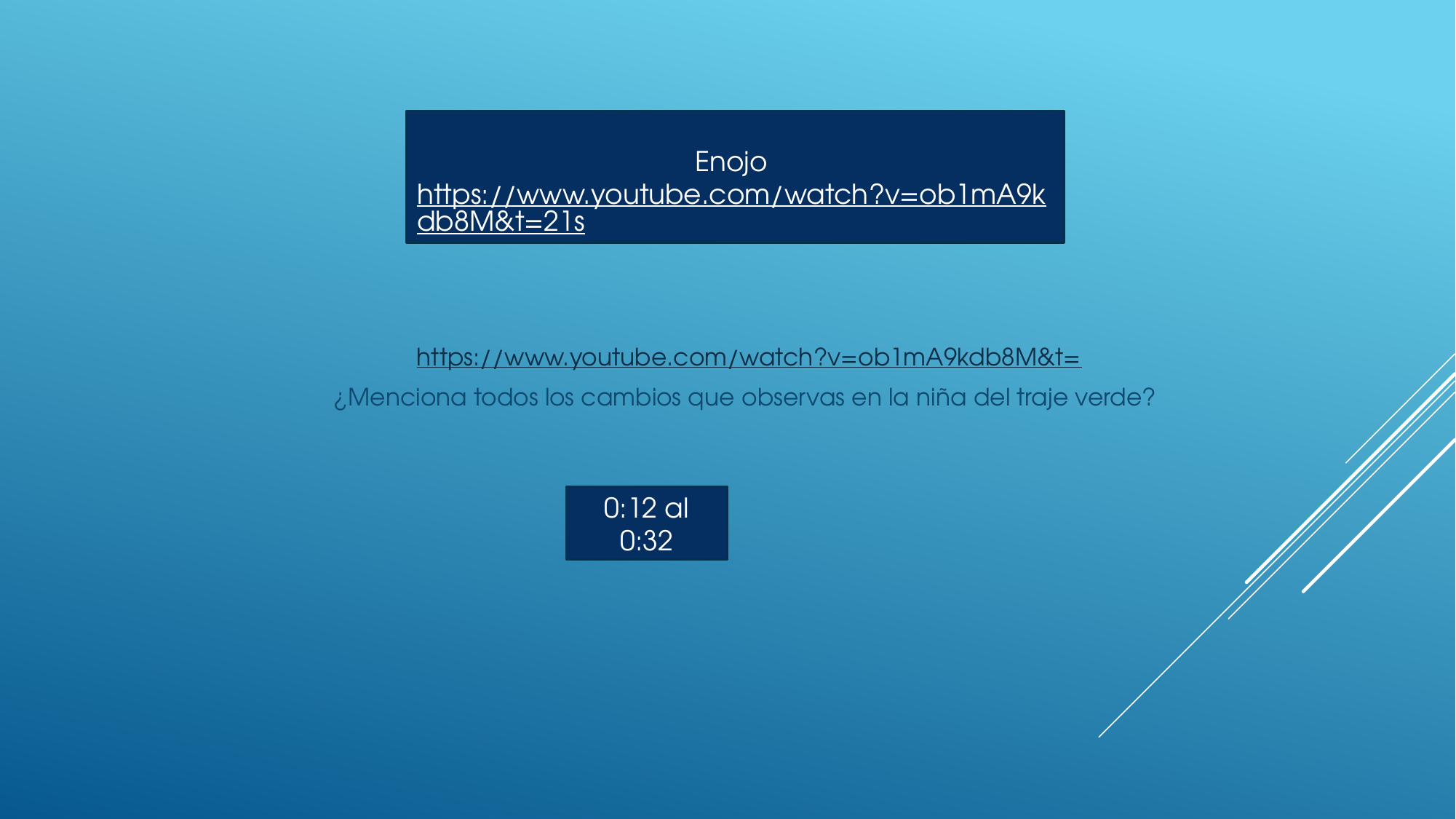

Enojo
https://www.youtube.com/watch?v=ob1mA9kdb8M&t=21s

https://www.youtube.com/watch?v=ob1mA9kdb8M&t=
¿Menciona todos los cambios que observas en la niña del traje verde?

0:12 al 0:32